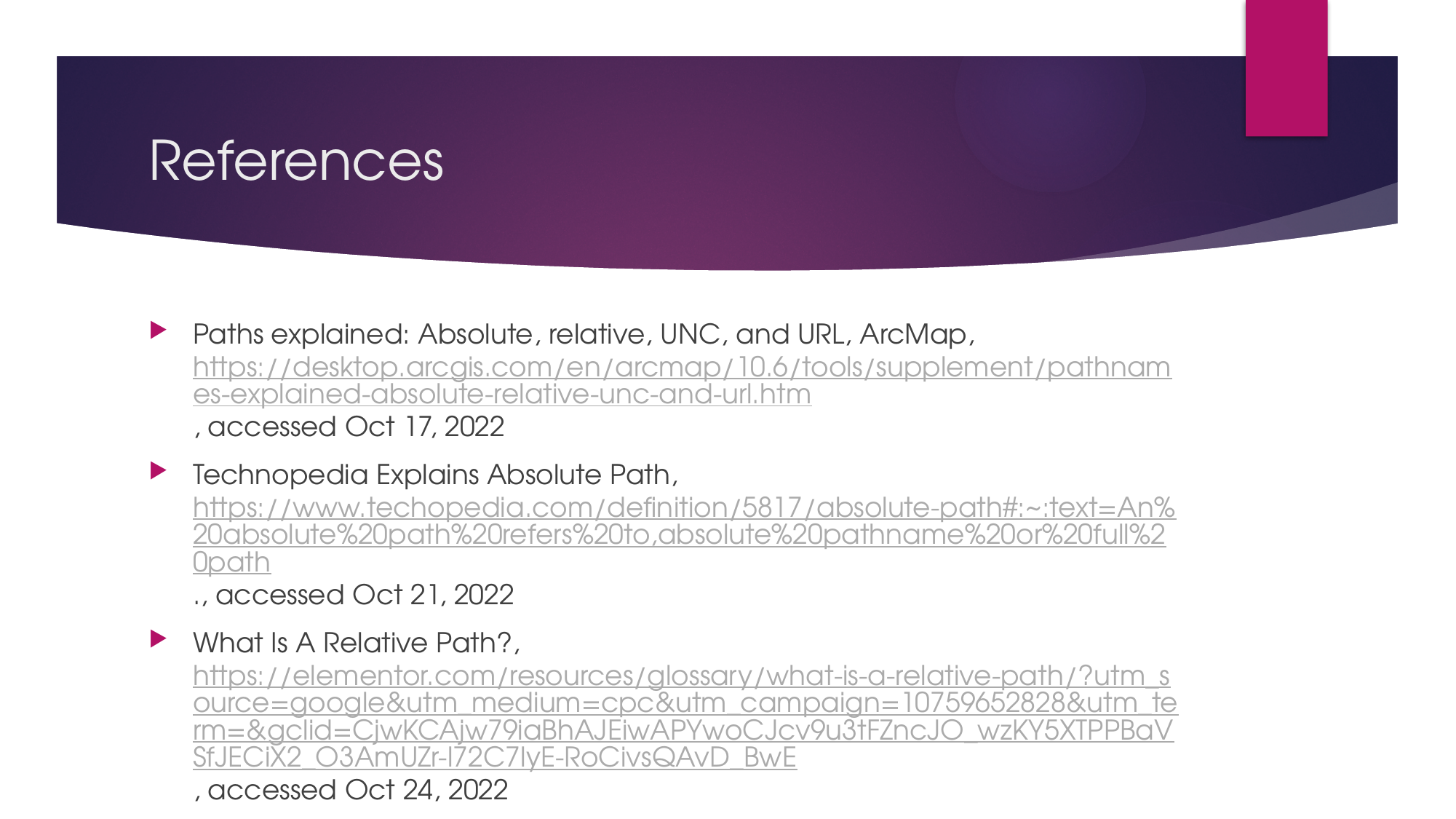

# References
Paths explained: Absolute, relative, UNC, and URL, ArcMap, https://desktop.arcgis.com/en/arcmap/10.6/tools/supplement/pathnames-explained-absolute-relative-unc-and-url.htm, accessed Oct 17, 2022
Technopedia Explains Absolute Path, https://www.techopedia.com/definition/5817/absolute-path#:~:text=An%20absolute%20path%20refers%20to,absolute%20pathname%20or%20full%20path., accessed Oct 21, 2022
What Is A Relative Path?, https://elementor.com/resources/glossary/what-is-a-relative-path/?utm_source=google&utm_medium=cpc&utm_campaign=10759652828&utm_term=&gclid=CjwKCAjw79iaBhAJEiwAPYwoCJcv9u3tFZncJO_wzKY5XTPPBaVSfJECiX2_O3AmUZr-l72C7lyE-RoCivsQAvD_BwE, accessed Oct 24, 2022